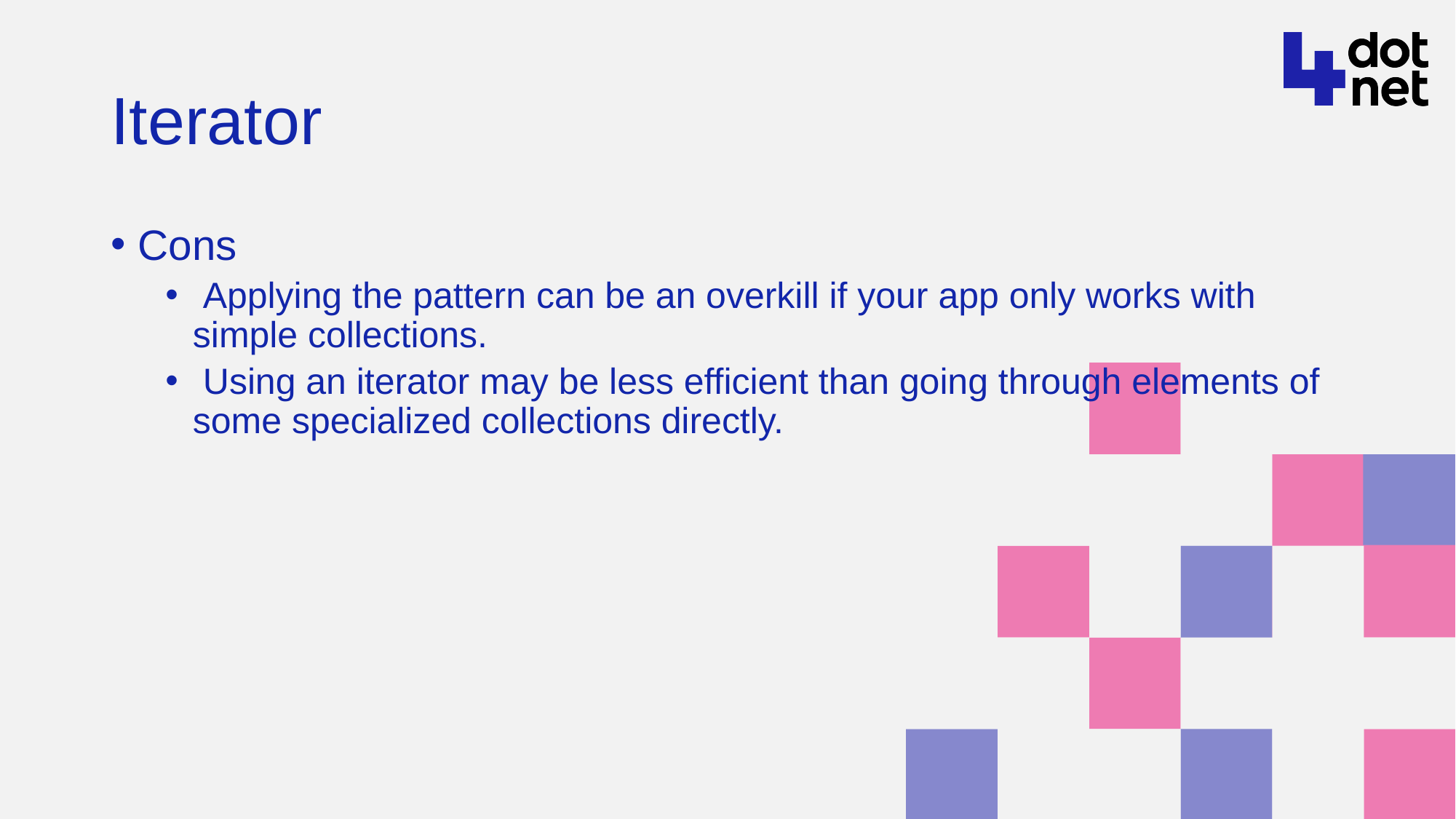

# Iterator
Cons
 Applying the pattern can be an overkill if your app only works with simple collections.
 Using an iterator may be less efficient than going through elements of some specialized collections directly.